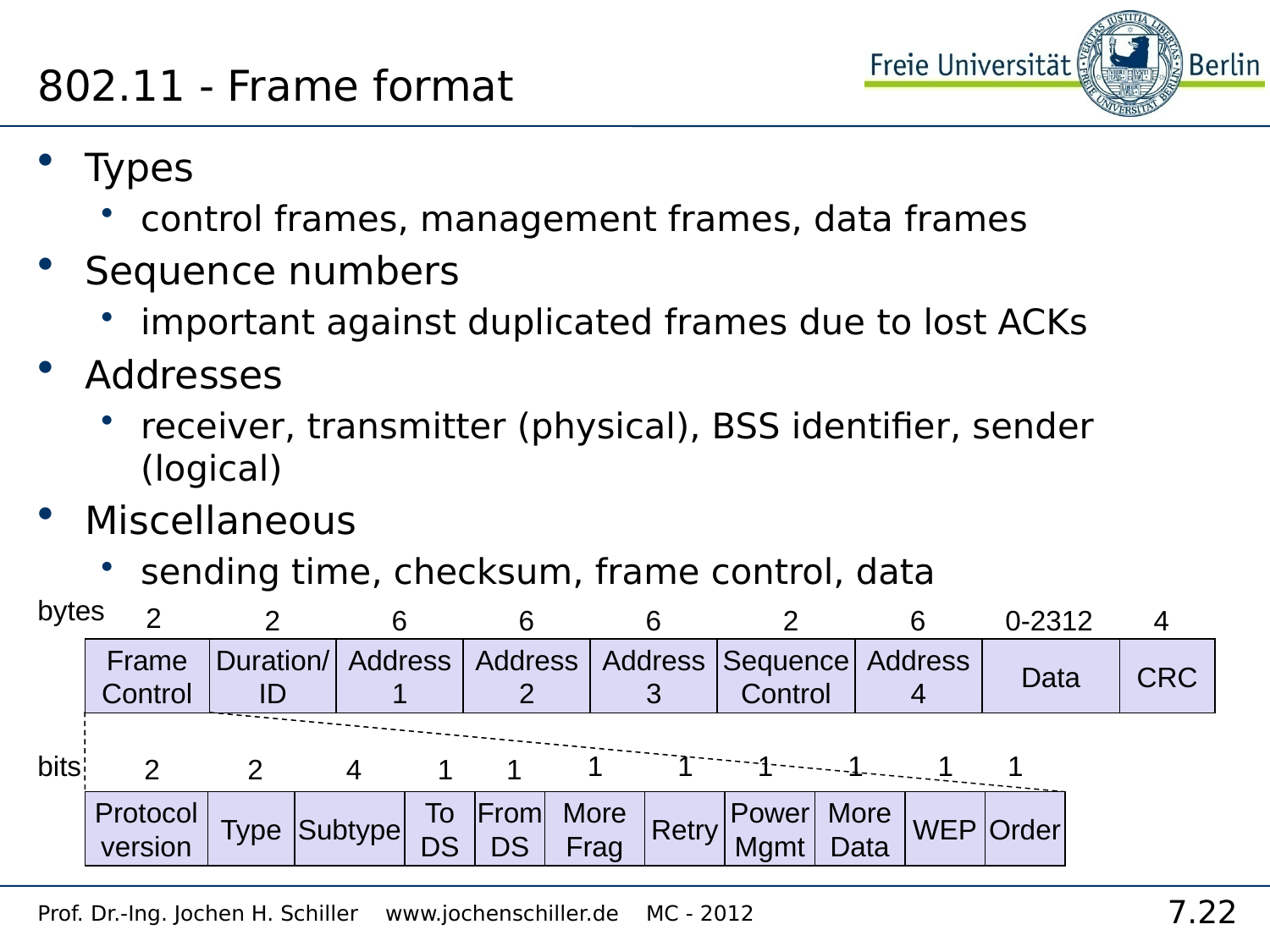

# 802.11 - Frame format
Types
control frames, management frames, data frames
Sequence numbers
important against duplicated frames due to lost ACKs
Addresses
receiver, transmitter (physical), BSS identifier, sender (logical)
Miscellaneous
sending time, checksum, frame control, data
bytes
2
2
6
6
6
2
6
0-2312
4
Frame
Control
Duration/
ID
Address
1
Address
2
Address
3
Sequence
Control
Address
4
Data
CRC

bits
1
1
1
1
1
1
2
2
4
1
1
Protocol
version
Type
Subtype
To
DS
From
DS
More
Frag
Retry
Power
Mgmt
More
Data
WEP
Order
Prof. Dr.-Ing. Jochen H. Schiller    www.jochenschiller.de    MC - 2012